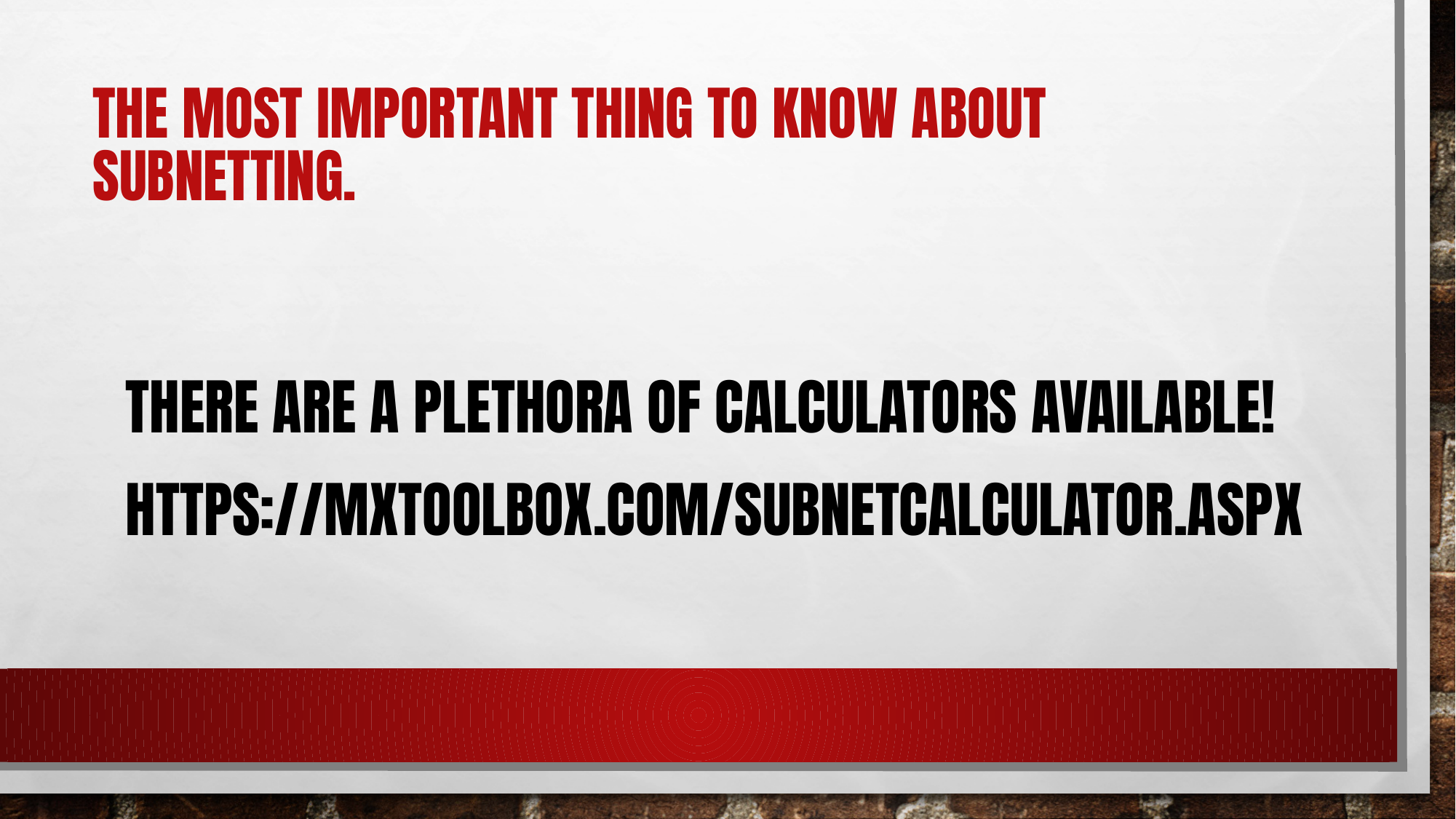

# The most important thing to know about subnetting.
There are a plethora of calculators available!
https://mxtoolbox.com/subnetcalculator.aspx